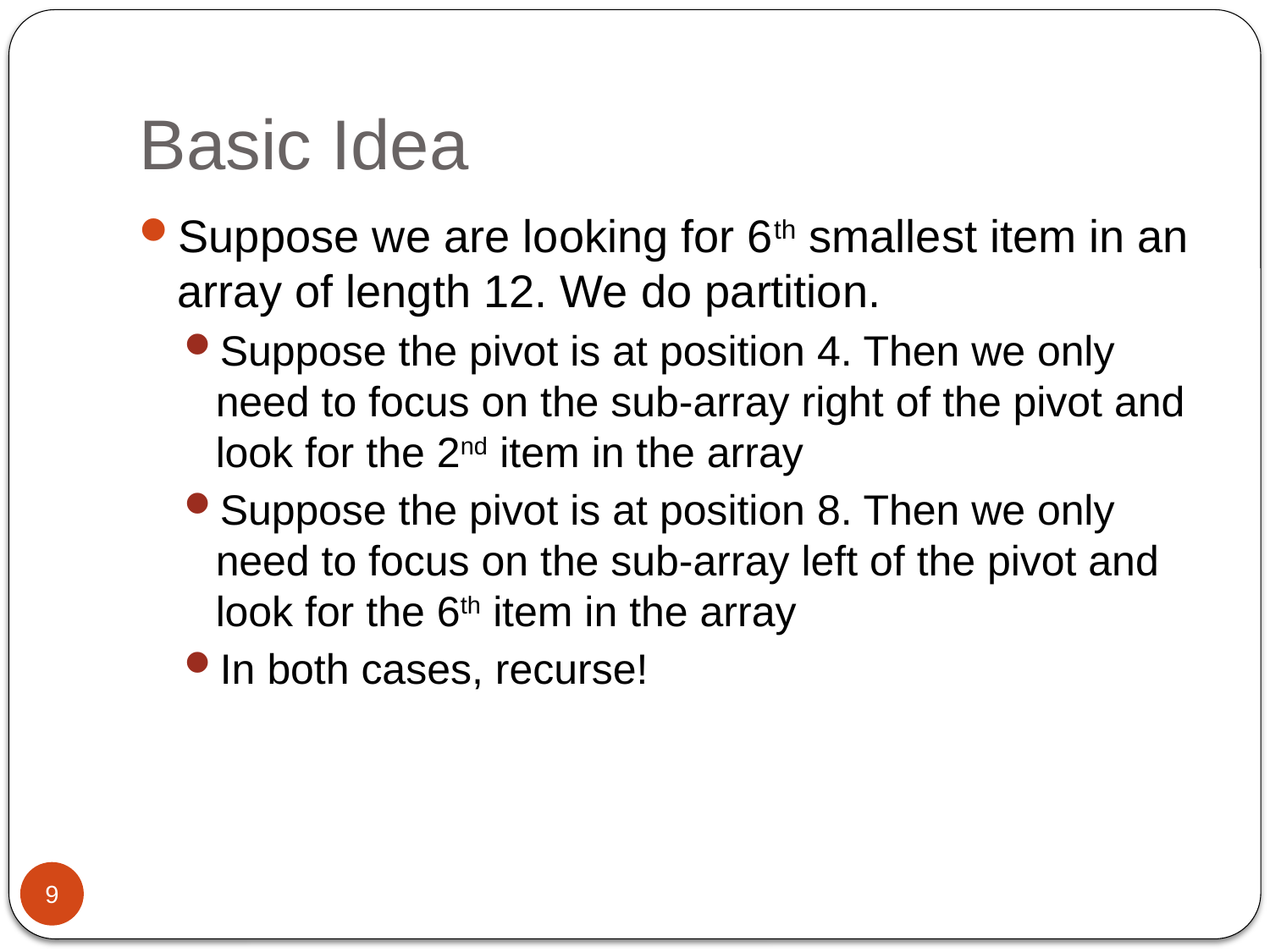

# Basic Idea
Suppose we are looking for 6th smallest item in an array of length 12. We do partition.
Suppose the pivot is at position 4. Then we only need to focus on the sub-array right of the pivot and look for the 2nd item in the array
Suppose the pivot is at position 8. Then we only need to focus on the sub-array left of the pivot and look for the 6th item in the array
In both cases, recurse!
9